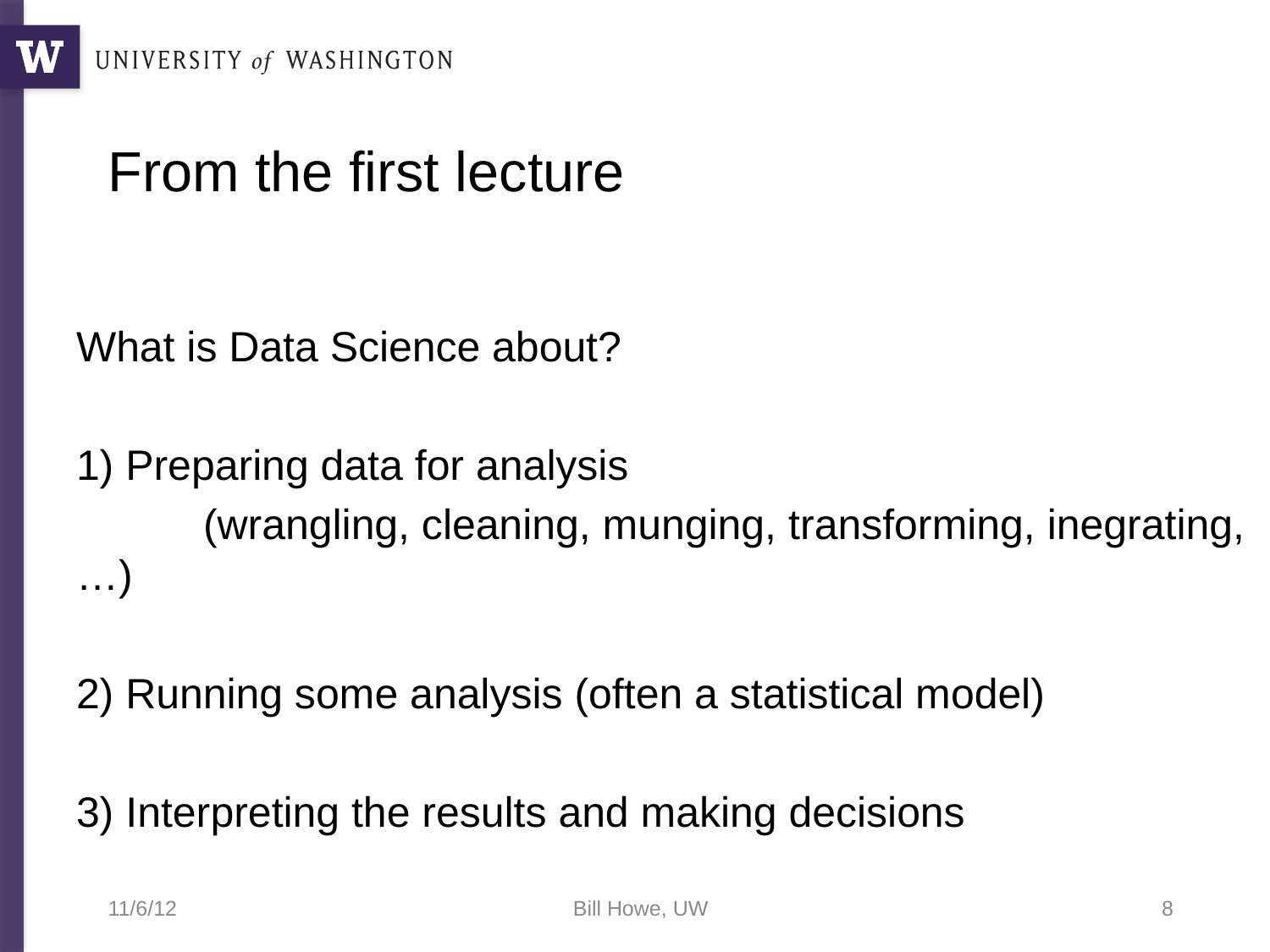

# From the first lecture

What is Data Science about?

1) Preparing data for analysis
	(wrangling, cleaning, munging, transforming, inegrating, …)

2) Running some analysis (often a statistical model)

3) Interpreting the results and making decisions

11/6/12
Bill Howe, UW
8